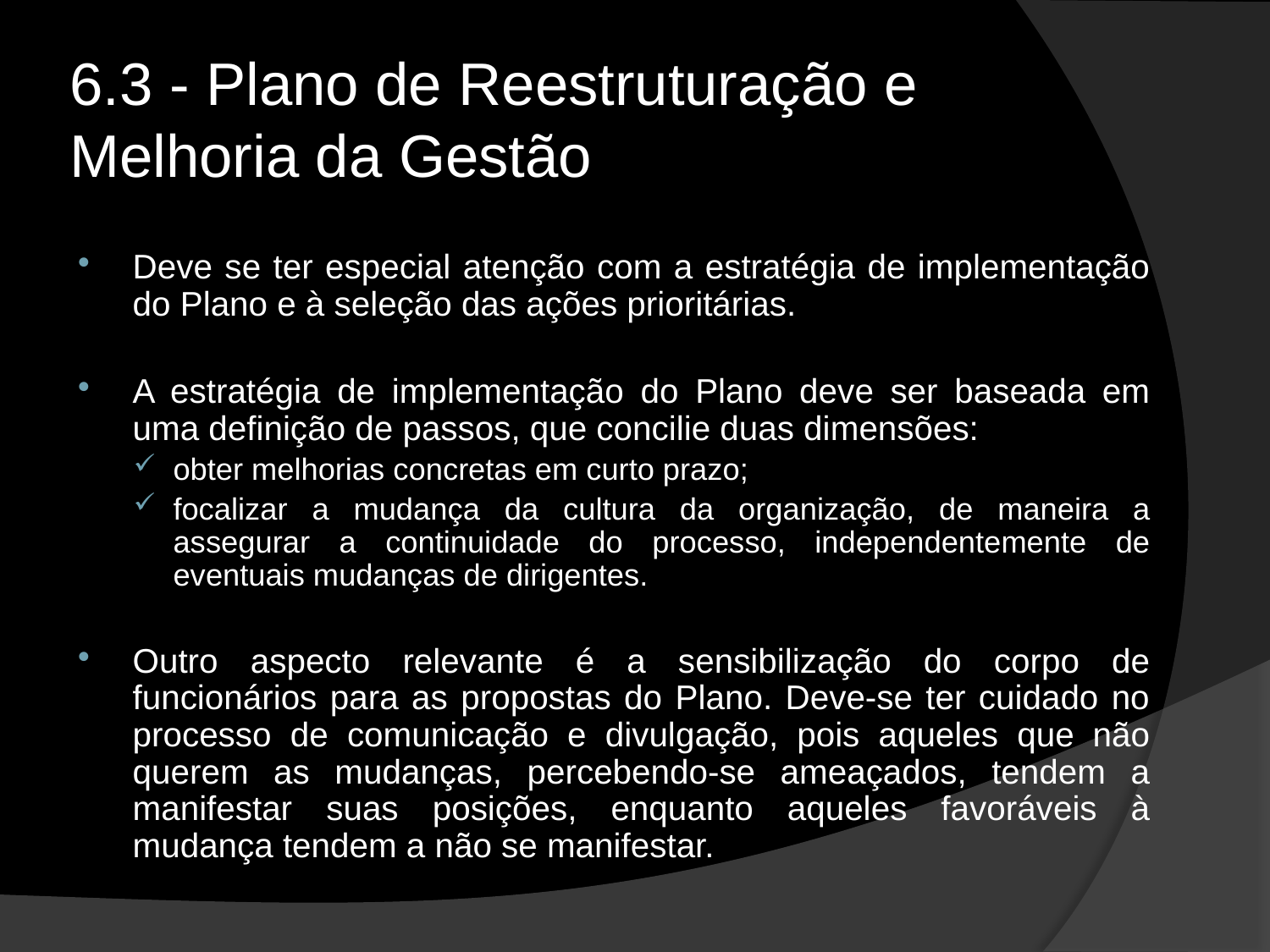

# 6.3 - Plano de Reestruturação e Melhoria da Gestão
Deve se ter especial atenção com a estratégia de implementação do Plano e à seleção das ações prioritárias.

A estratégia de implementação do Plano deve ser baseada em uma definição de passos, que concilie duas dimensões:
obter melhorias concretas em curto prazo;
focalizar a mudança da cultura da organização, de maneira a assegurar a continuidade do processo, independentemente de eventuais mudanças de dirigentes.

Outro aspecto relevante é a sensibilização do corpo de funcionários para as propostas do Plano. Deve-se ter cuidado no processo de comunicação e divulgação, pois aqueles que não querem as mudanças, percebendo-se ameaçados, tendem a manifestar suas posições, enquanto aqueles favoráveis à mudança tendem a não se manifestar.